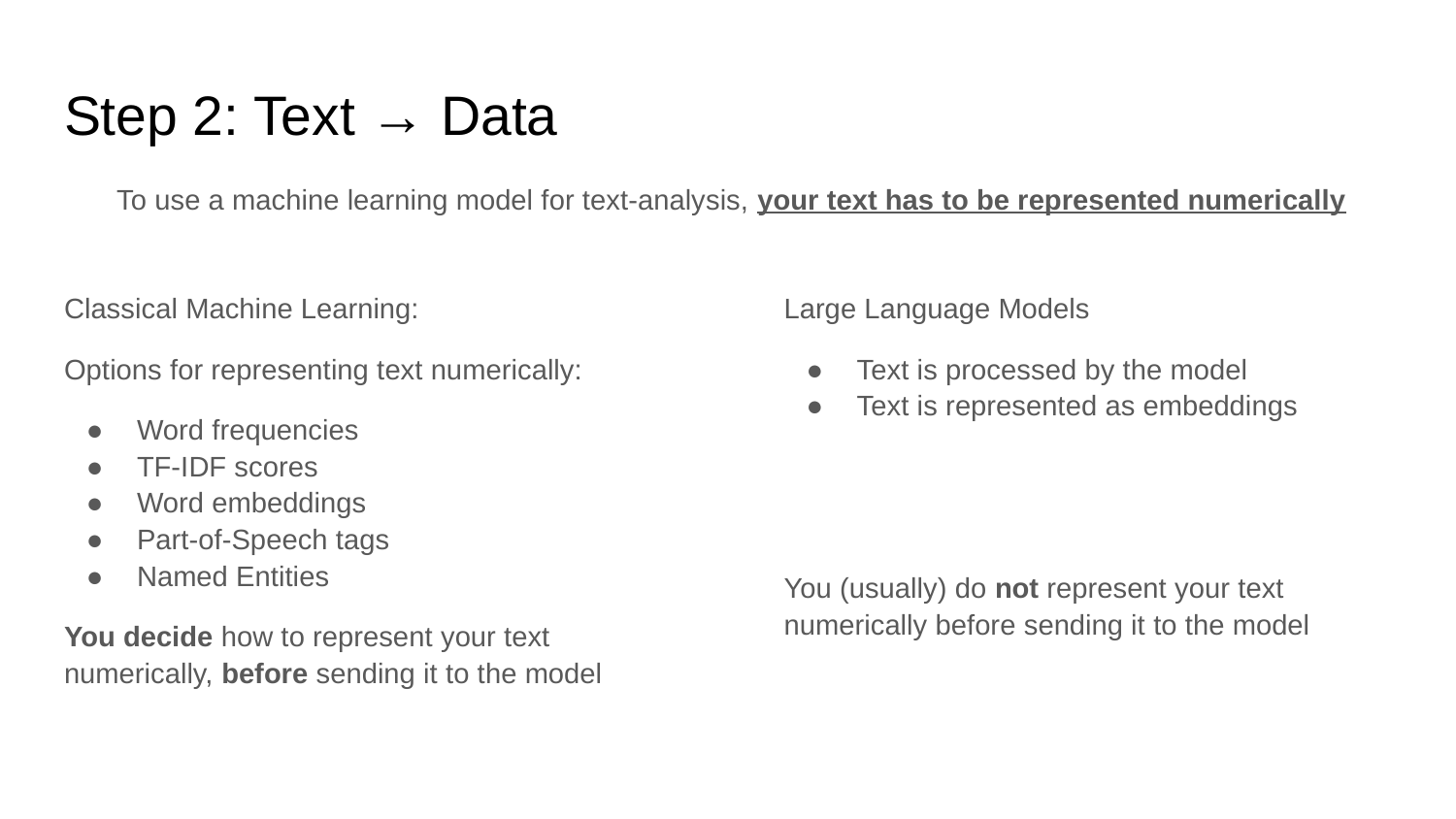

# Step 2: Text → Data
To use a machine learning model for text-analysis, your text has to be represented numerically

Classical Machine Learning:
Options for representing text numerically:
Word frequencies
TF-IDF scores
Word embeddings
Part-of-Speech tags
Named Entities
You decide how to represent your text numerically, before sending it to the model
Large Language Models
Text is processed by the model
Text is represented as embeddings

You (usually) do not represent your text numerically before sending it to the model